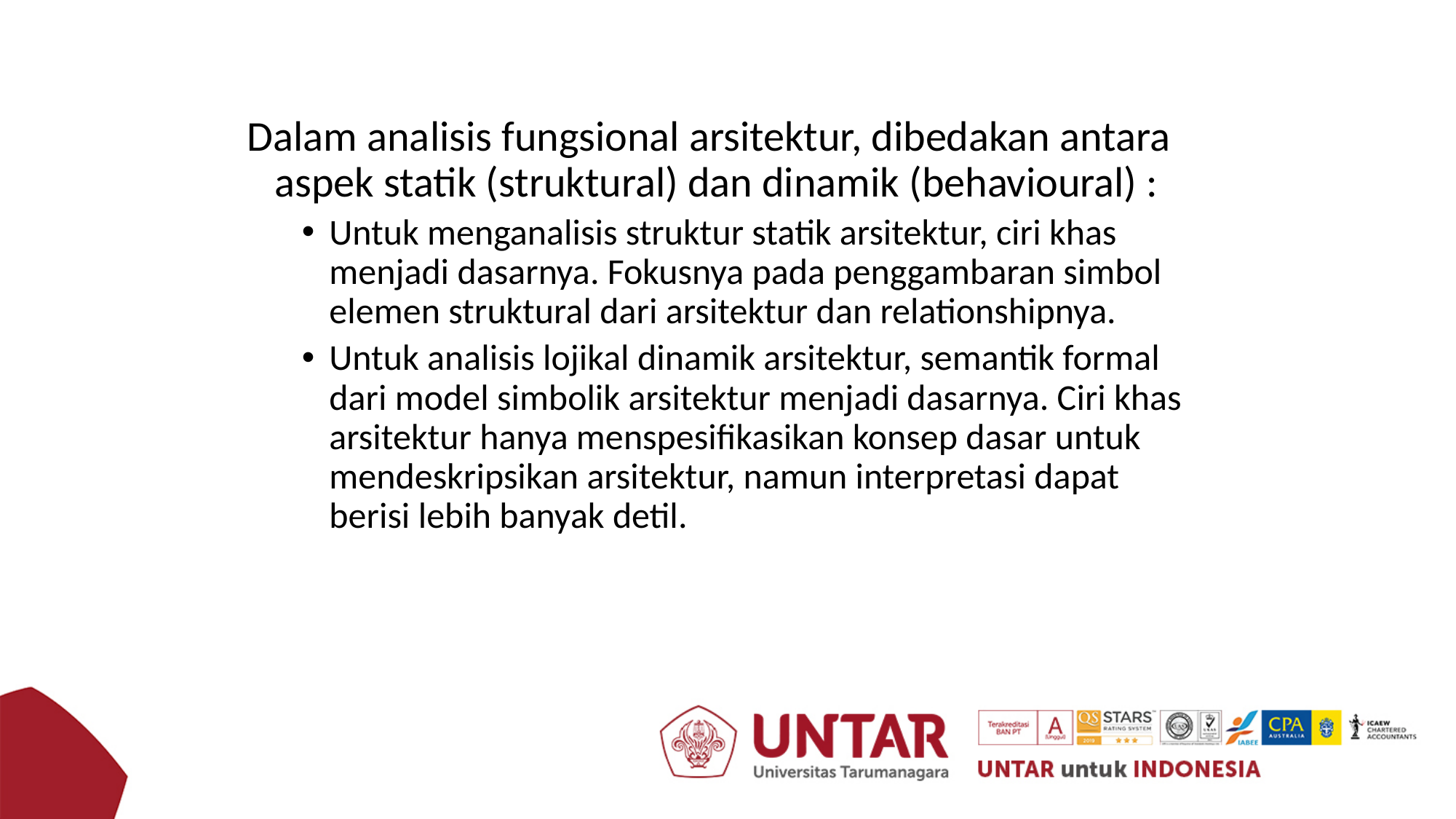

Dalam analisis fungsional arsitektur, dibedakan antara aspek statik (struktural) dan dinamik (behavioural) :
Untuk menganalisis struktur statik arsitektur, ciri khas menjadi dasarnya. Fokusnya pada penggambaran simbol elemen struktural dari arsitektur dan relationshipnya.
Untuk analisis lojikal dinamik arsitektur, semantik formal dari model simbolik arsitektur menjadi dasarnya. Ciri khas arsitektur hanya menspesifikasikan konsep dasar untuk mendeskripsikan arsitektur, namun interpretasi dapat berisi lebih banyak detil.